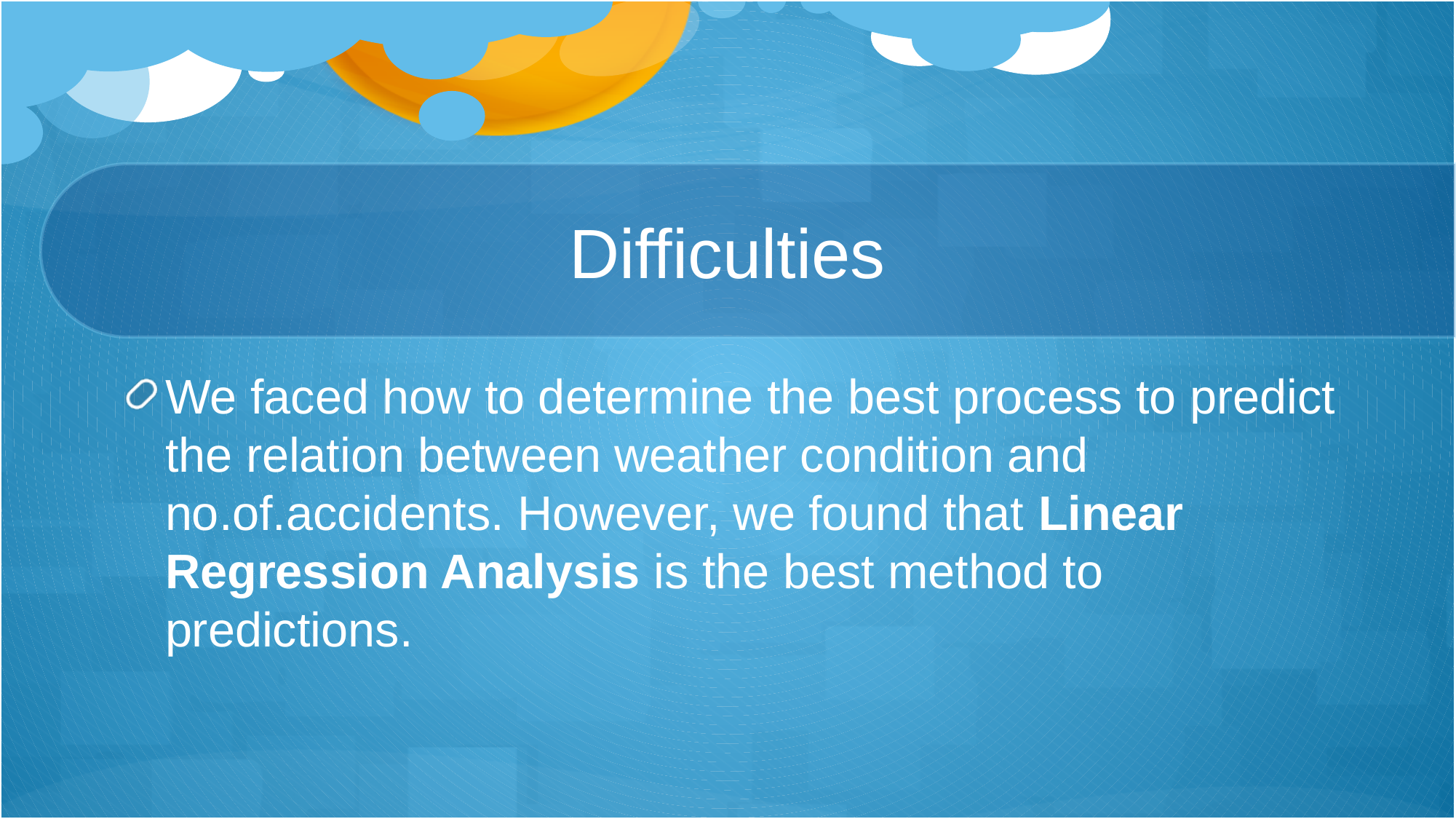

# Difficulties
We faced how to determine the best process to predict the relation between weather condition and no.of.accidents. However, we found that Linear Regression Analysis is the best method to predictions.